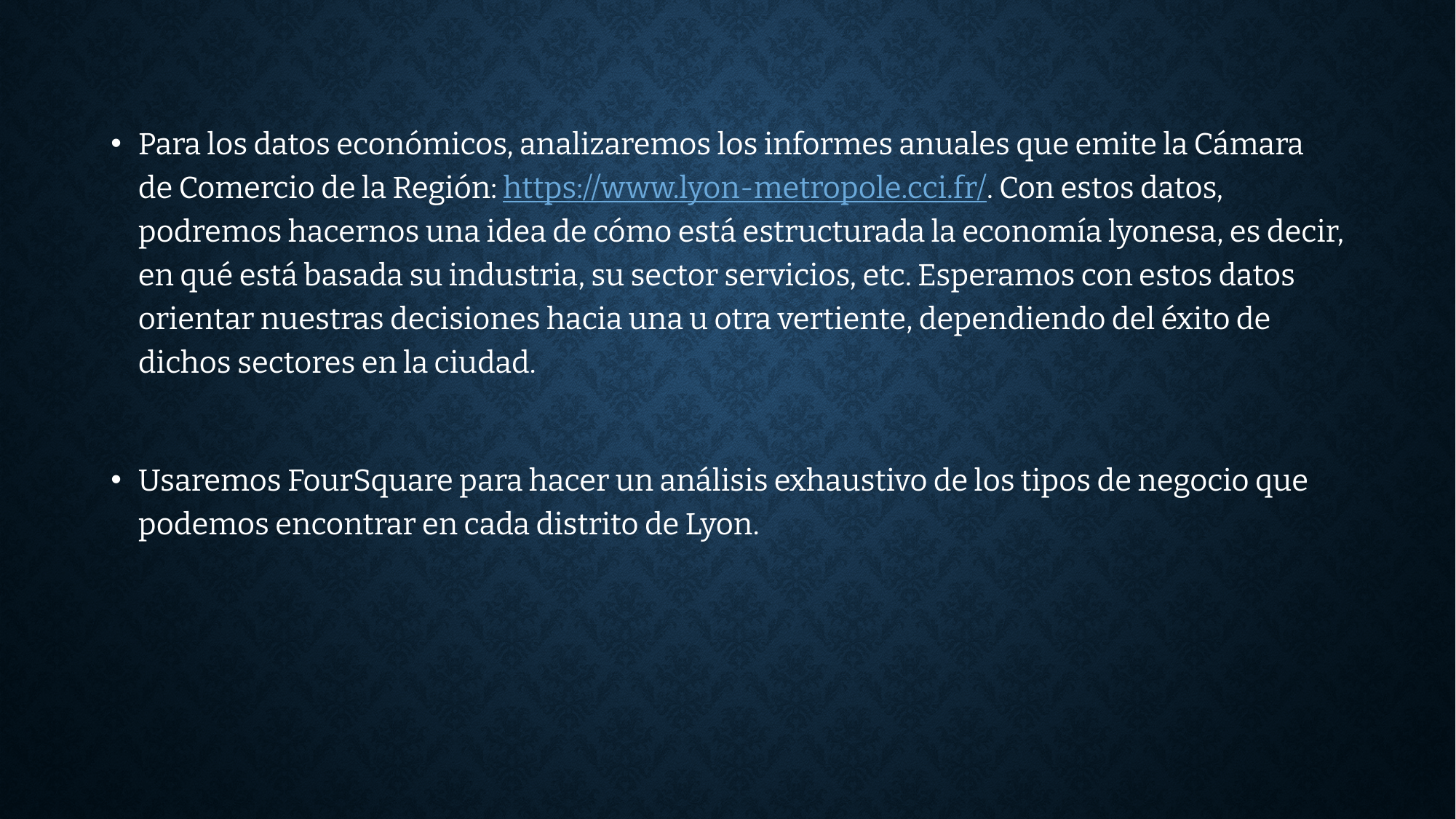

Para los datos económicos, analizaremos los informes anuales que emite la Cámara de Comercio de la Región: https://www.lyon-metropole.cci.fr/. Con estos datos, podremos hacernos una idea de cómo está estructurada la economía lyonesa, es decir, en qué está basada su industria, su sector servicios, etc. Esperamos con estos datos orientar nuestras decisiones hacia una u otra vertiente, dependiendo del éxito de dichos sectores en la ciudad.

Usaremos FourSquare para hacer un análisis exhaustivo de los tipos de negocio que podemos encontrar en cada distrito de Lyon.